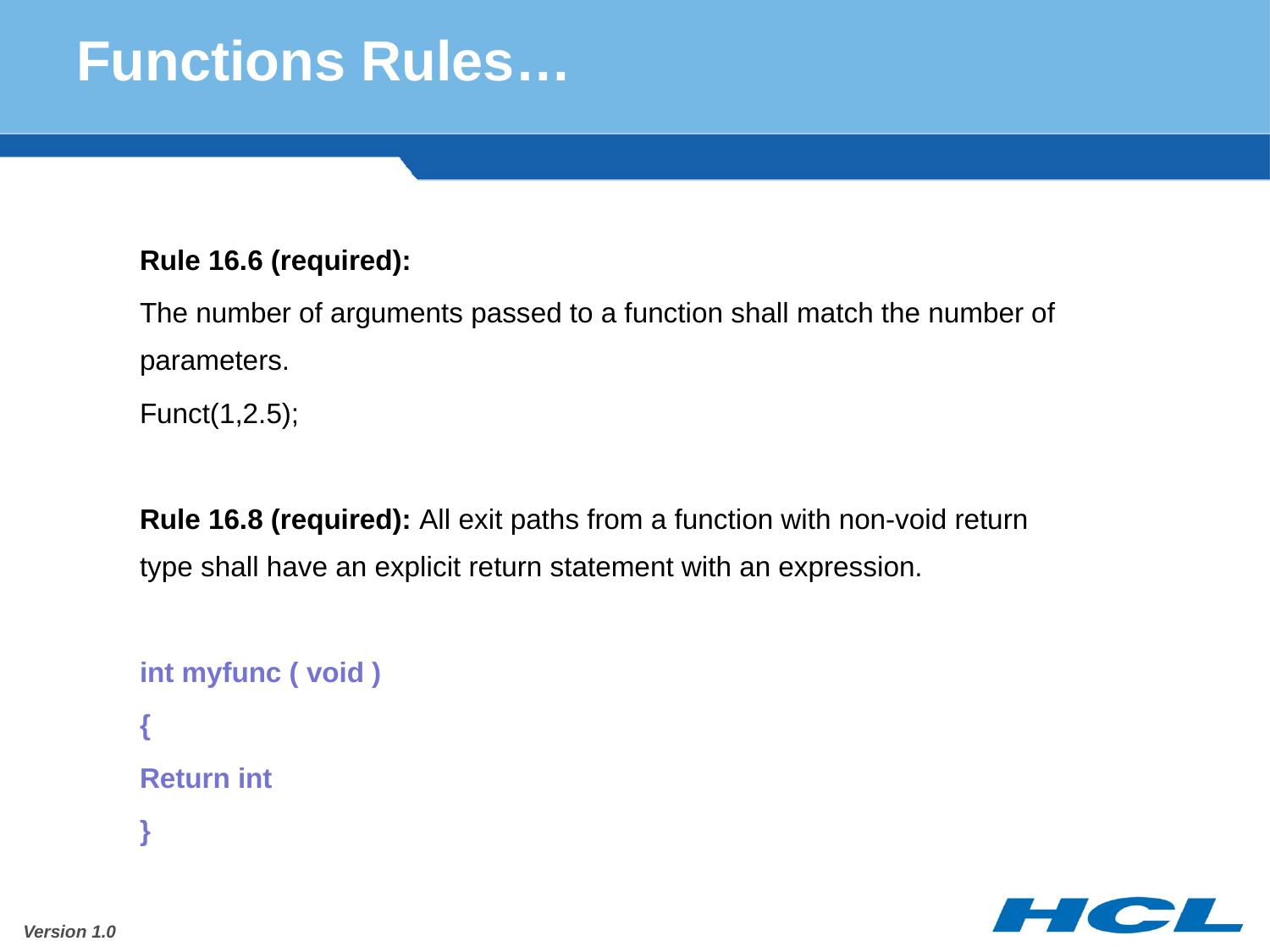

# Functions Rules…
Rule 16.6 (required):
The number of arguments passed to a function shall match the number of parameters.
Funct(1,2.5);

Rule 16.8 (required): All exit paths from a function with non-void return type shall have an explicit return statement with an expression.

int myfunc ( void )
{
Return int
}

61